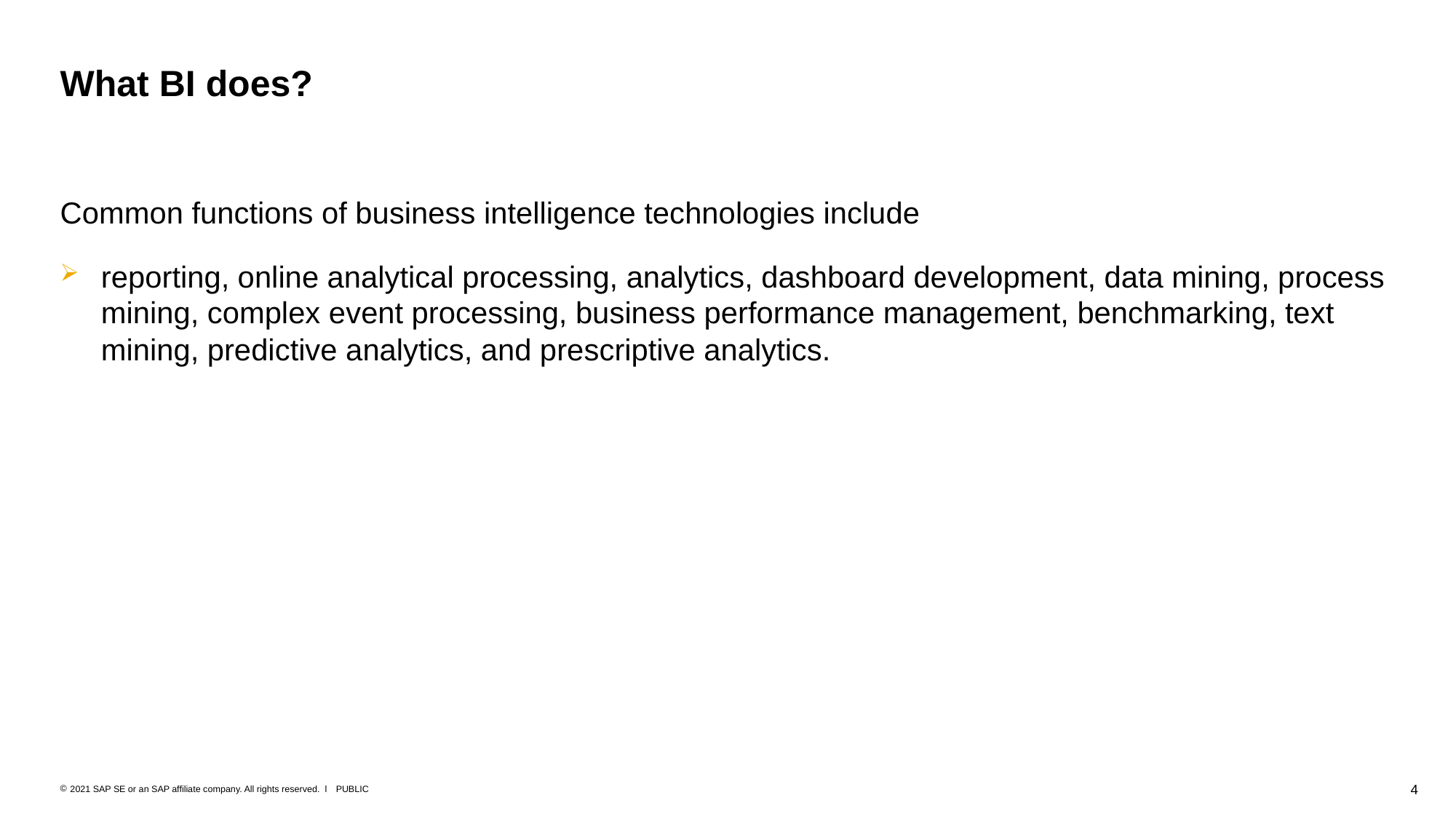

# What BI does?
Common functions of business intelligence technologies include
reporting, online analytical processing, analytics, dashboard development, data mining, process mining, complex event processing, business performance management, benchmarking, text mining, predictive analytics, and prescriptive analytics.